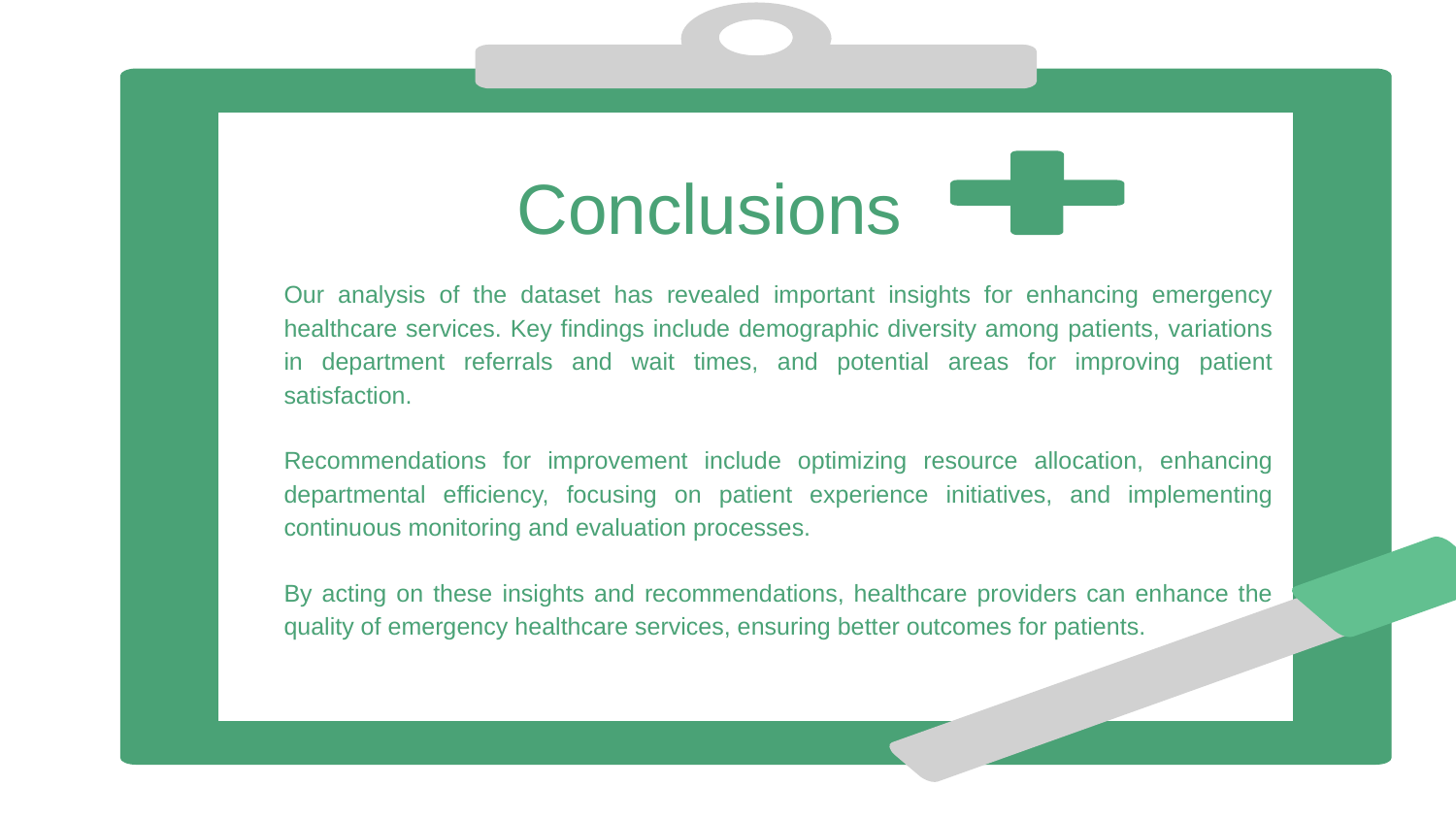

# Conclusions
Our analysis of the dataset has revealed important insights for enhancing emergency healthcare services. Key findings include demographic diversity among patients, variations in department referrals and wait times, and potential areas for improving patient satisfaction.
Recommendations for improvement include optimizing resource allocation, enhancing departmental efficiency, focusing on patient experience initiatives, and implementing continuous monitoring and evaluation processes.
By acting on these insights and recommendations, healthcare providers can enhance the quality of emergency healthcare services, ensuring better outcomes for patients.